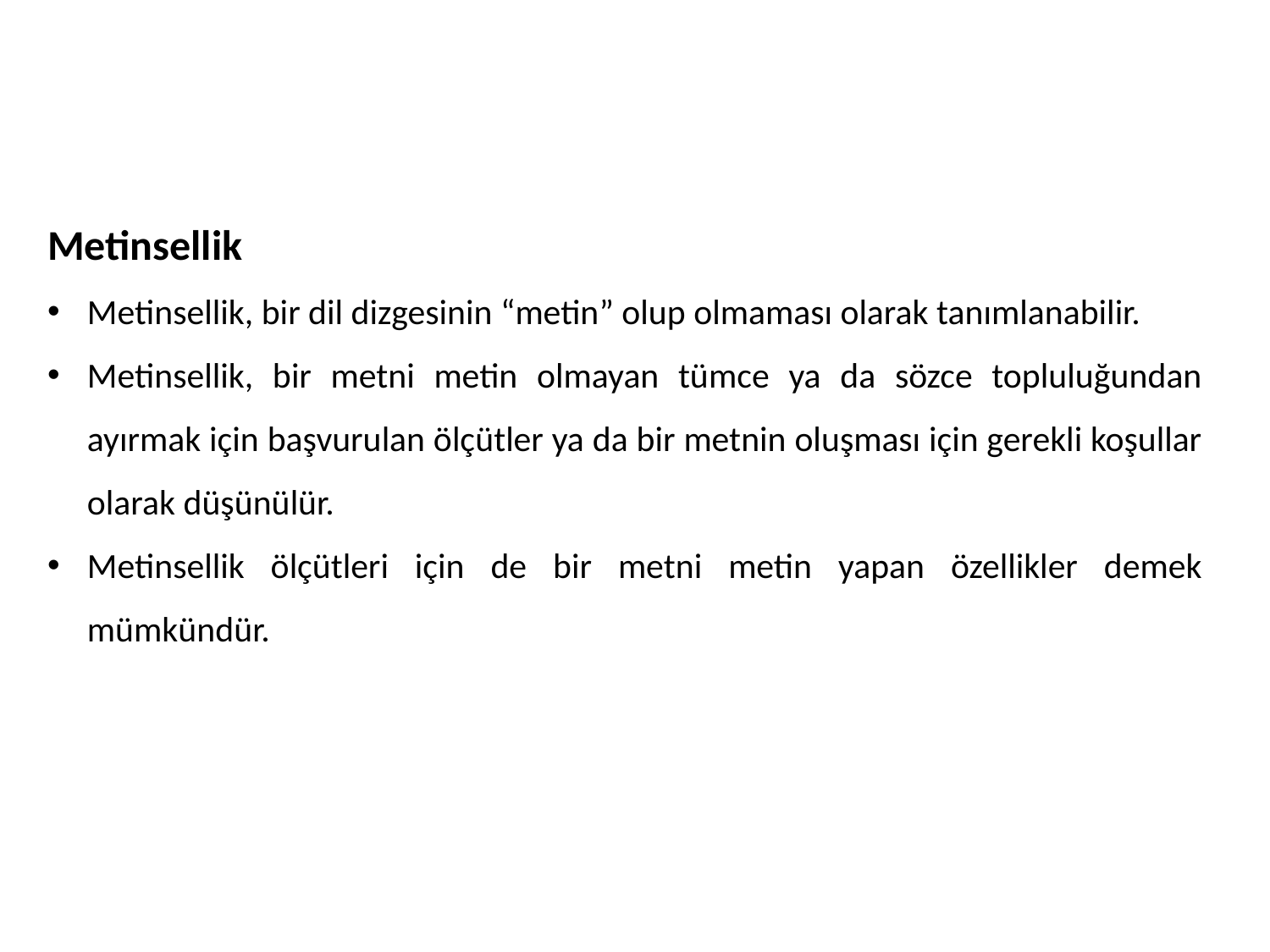

Metinsellik
Metinsellik, bir dil dizgesinin “metin” olup olmaması olarak tanımlanabilir.
Metinsellik, bir metni metin olmayan tümce ya da sözce topluluğundan ayırmak için başvurulan ölçütler ya da bir metnin oluşması için gerekli koşullar olarak düşünülür.
Metinsellik ölçütleri için de bir metni metin yapan özellikler demek mümkündür.